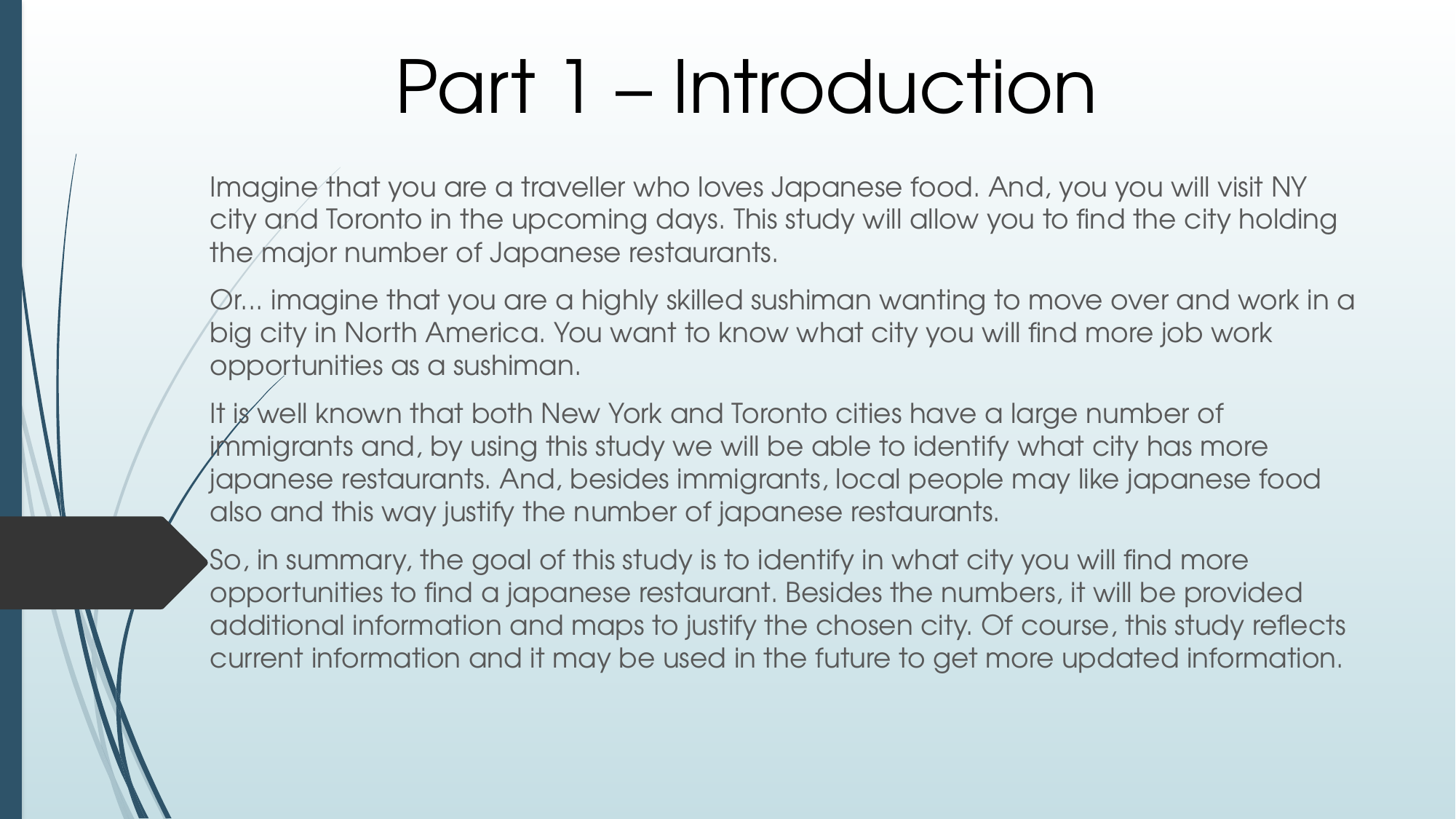

# Part 1 – Introduction
Imagine that you are a traveller who loves Japanese food. And, you you will visit NY city and Toronto in the upcoming days. This study will allow you to find the city holding the major number of Japanese restaurants.
Or... imagine that you are a highly skilled sushiman wanting to move over and work in a big city in North America. You want to know what city you will find more job work opportunities as a sushiman.
It is well known that both New York and Toronto cities have a large number of immigrants and, by using this study we will be able to identify what city has more japanese restaurants. And, besides immigrants, local people may like japanese food also and this way justify the number of japanese restaurants.
So, in summary, the goal of this study is to identify in what city you will find more opportunities to find a japanese restaurant. Besides the numbers, it will be provided additional information and maps to justify the chosen city. Of course, this study reflects current information and it may be used in the future to get more updated information.